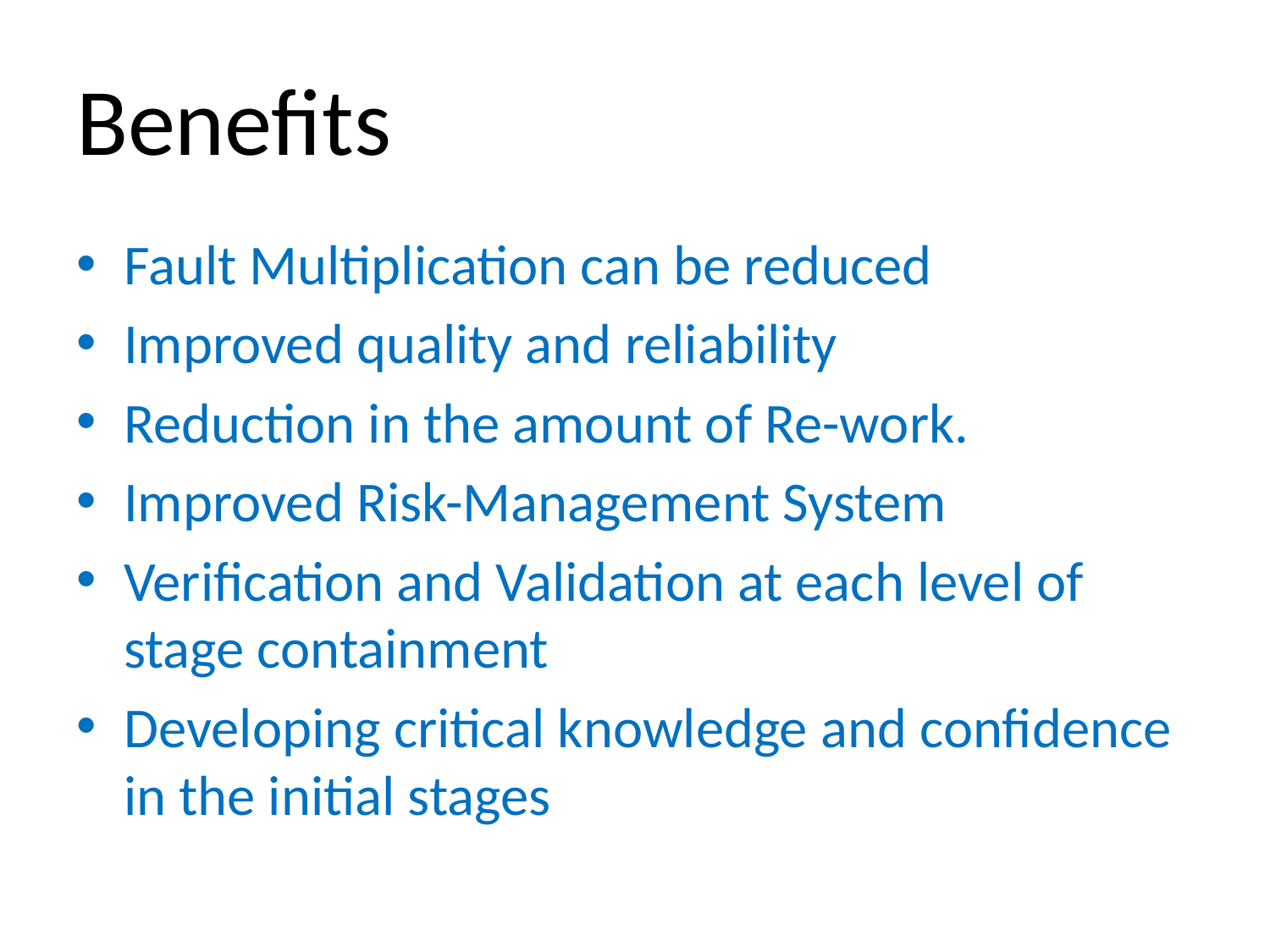

# Benefits
Fault Multiplication can be reduced
Improved quality and reliability
Reduction in the amount of Re-work.
Improved Risk-Management System
Verification and Validation at each level of stage containment
Developing critical knowledge and confidence in the initial stages